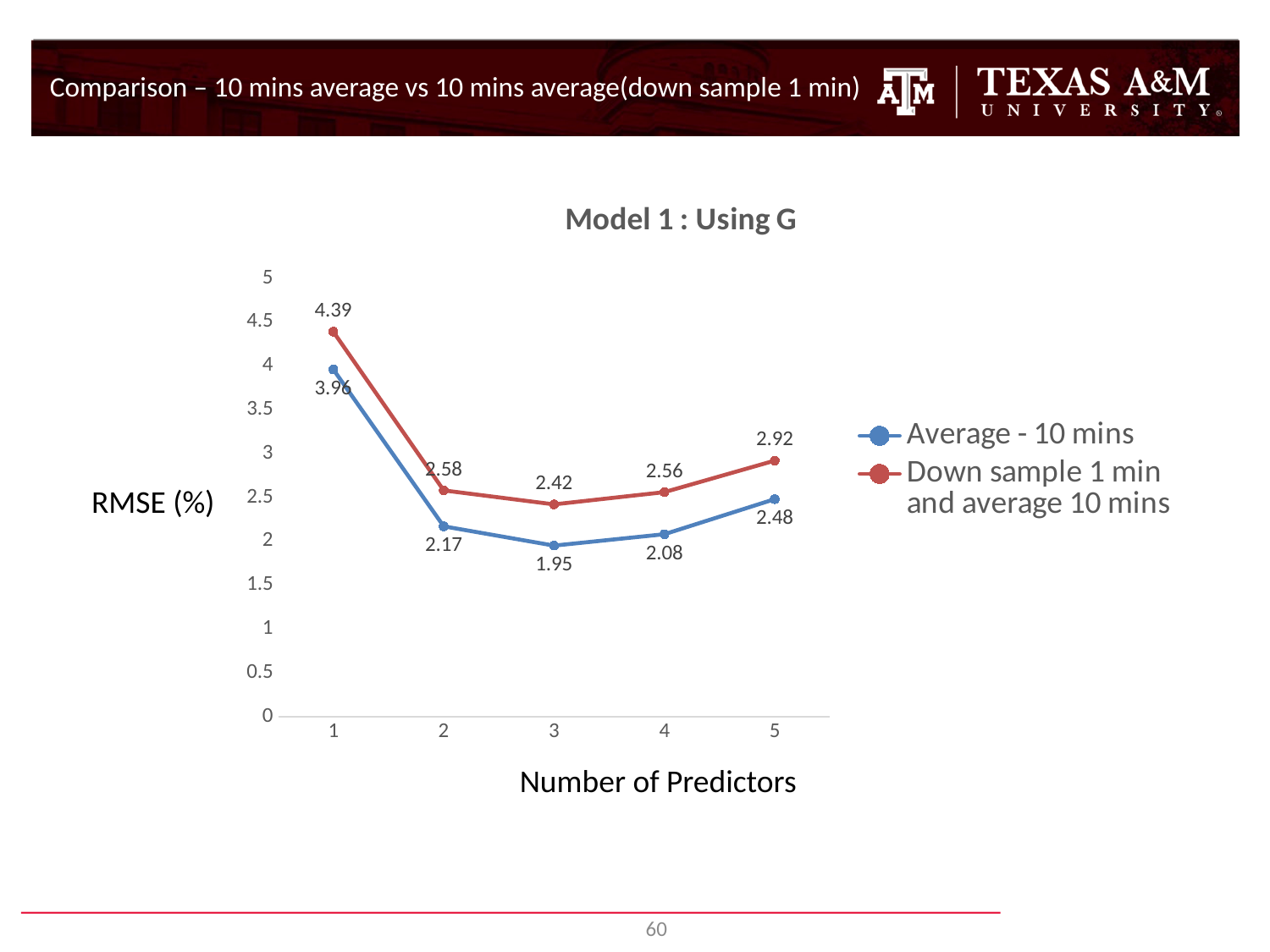

Comparison – 10 mins average vs 10 mins average(down sample 1 min)

### Chart: Model 1 : Using G

| Category | Average - 10 mins | Down sample 1 min and average 10 mins |
|---|---|---|
| 1 | 3.96 | 4.39 |
| 2 | 2.17 | 2.58 |
| 3 | 1.95 | 2.42 |
| 4 | 2.08 | 2.56 |
| 5 | 2.48 | 2.92 |
RMSE (%)
Number of Predictors
60